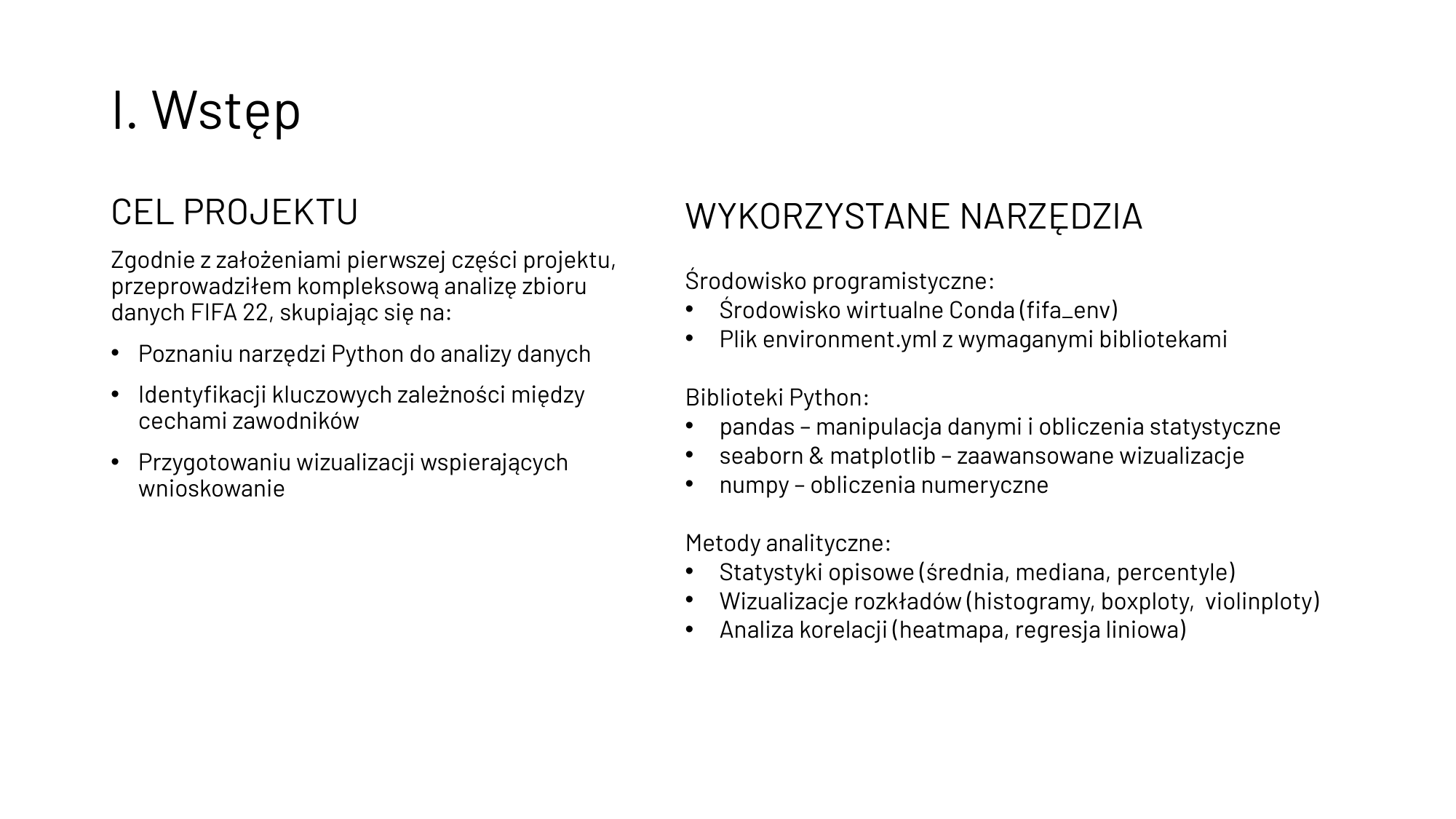

# I. Wstęp
WYKORZYSTANE NARZĘDZIA

Środowisko programistyczne:
Środowisko wirtualne Conda (fifa_env)
Plik environment.yml z wymaganymi bibliotekami

Biblioteki Python:
pandas – manipulacja danymi i obliczenia statystyczne
seaborn & matplotlib – zaawansowane wizualizacje
numpy – obliczenia numeryczne

Metody analityczne:
Statystyki opisowe (średnia, mediana, percentyle)
Wizualizacje rozkładów (histogramy, boxploty,  violinploty)
Analiza korelacji (heatmapa, regresja liniowa)
CEL PROJEKTU
Zgodnie z założeniami pierwszej części projektu, przeprowadziłem kompleksową analizę zbioru danych FIFA 22, skupiając się na:
Poznaniu narzędzi Python do analizy danych
Identyfikacji kluczowych zależności między cechami zawodników
Przygotowaniu wizualizacji wspierających wnioskowanie